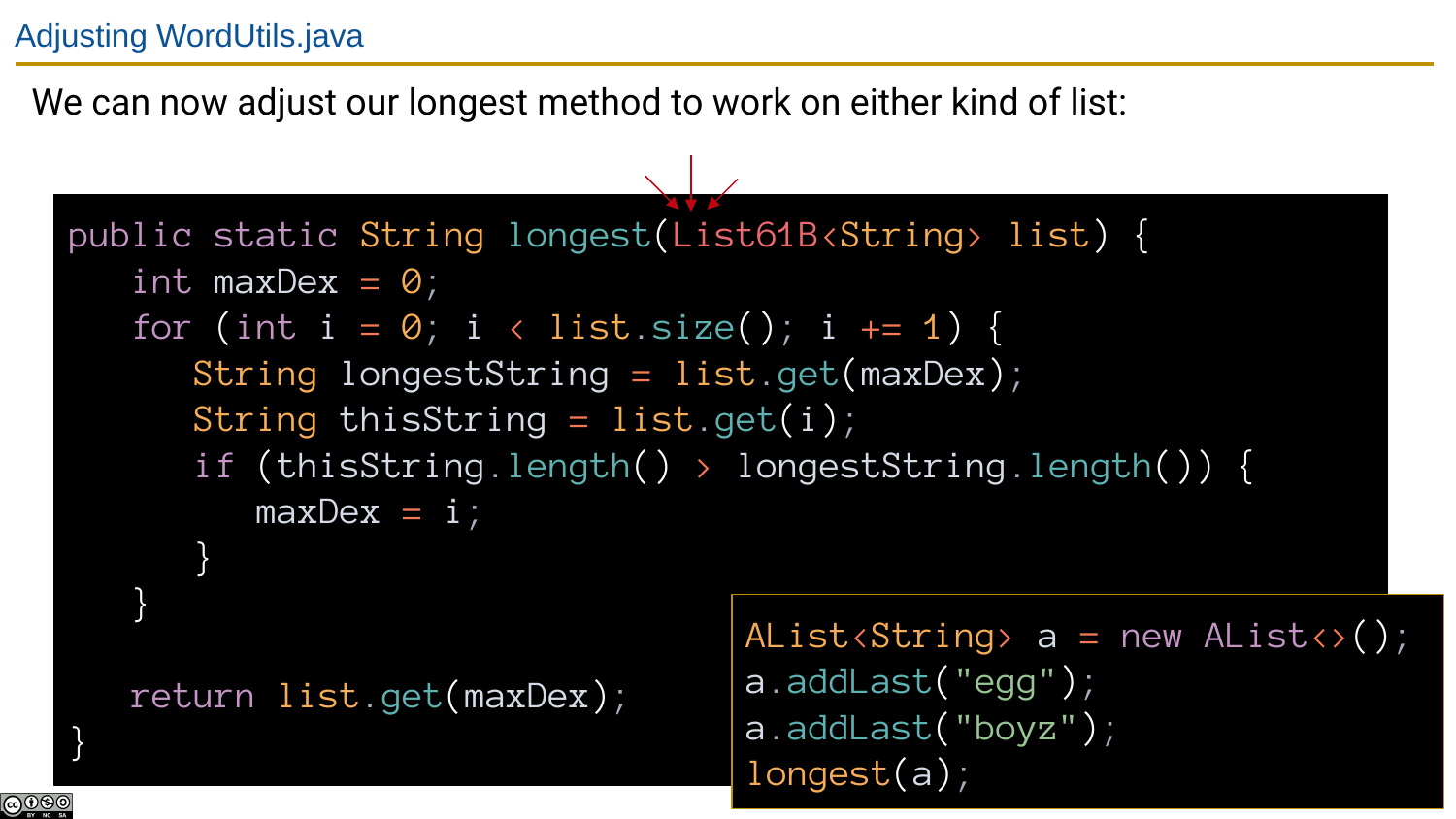

# Adjusting WordUtils.java
We can now adjust our longest method to work on either kind of list:
public static String longest(List61B<String> list) {
   int maxDex = 0;
   for (int i = 0; i < list.size(); i += 1) {
      String longestString = list.get(maxDex);
      String thisString = list.get(i);
      if (thisString.length() > longestString.length()) {
         maxDex = i;
      }
   }

   return list.get(maxDex);
}
AList<String> a = new AList<>();
a.addLast("egg");
a.addLast("boyz");
longest(a);